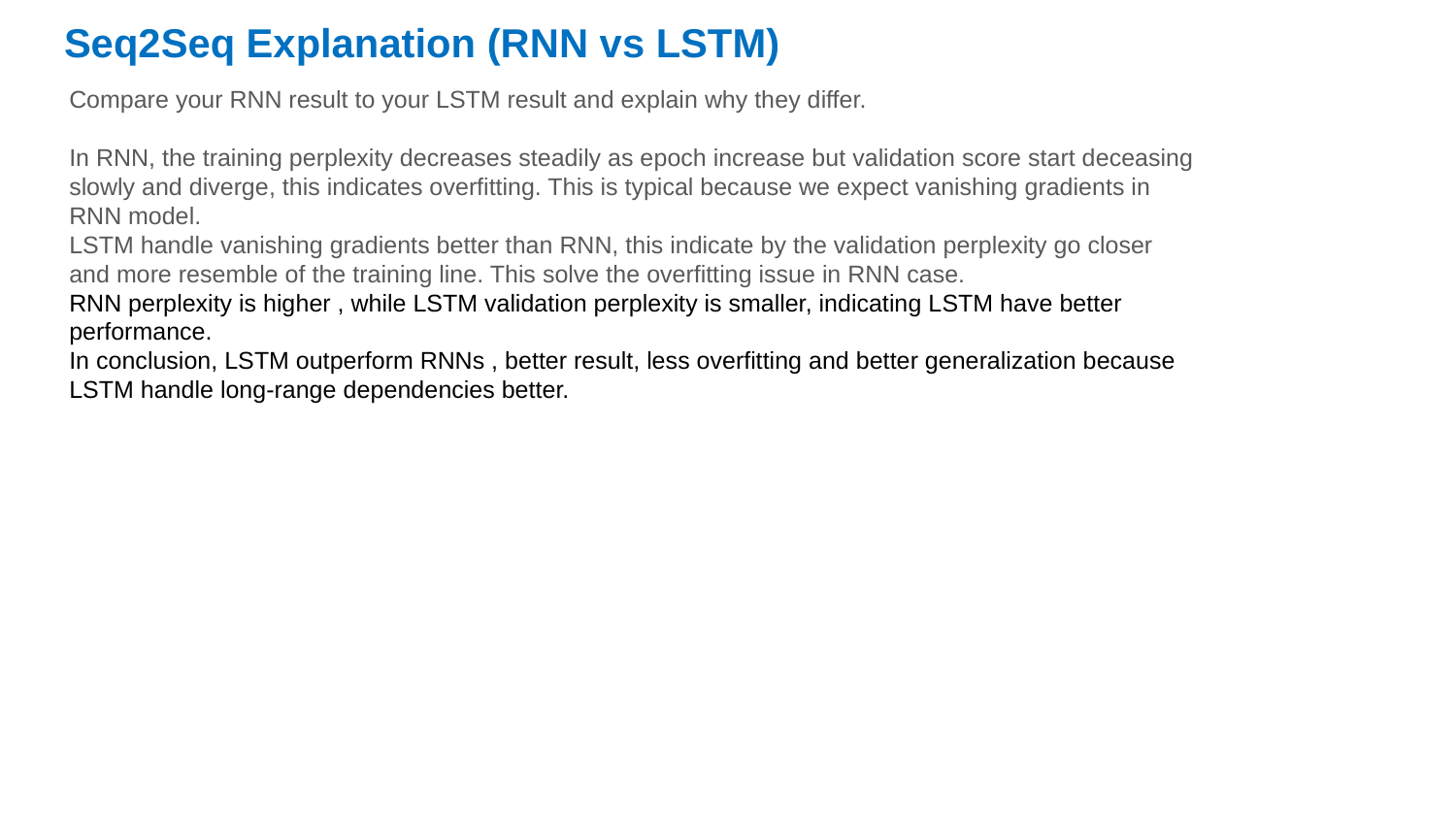

Seq2Seq Explanation (RNN vs LSTM)
Compare your RNN result to your LSTM result and explain why they differ.

In RNN, the training perplexity decreases steadily as epoch increase but validation score start deceasing slowly and diverge, this indicates overfitting. This is typical because we expect vanishing gradients in RNN model.
LSTM handle vanishing gradients better than RNN, this indicate by the validation perplexity go closer and more resemble of the training line. This solve the overfitting issue in RNN case.
RNN perplexity is higher , while LSTM validation perplexity is smaller, indicating LSTM have better performance.
In conclusion, LSTM outperform RNNs , better result, less overfitting and better generalization because LSTM handle long-range dependencies better.